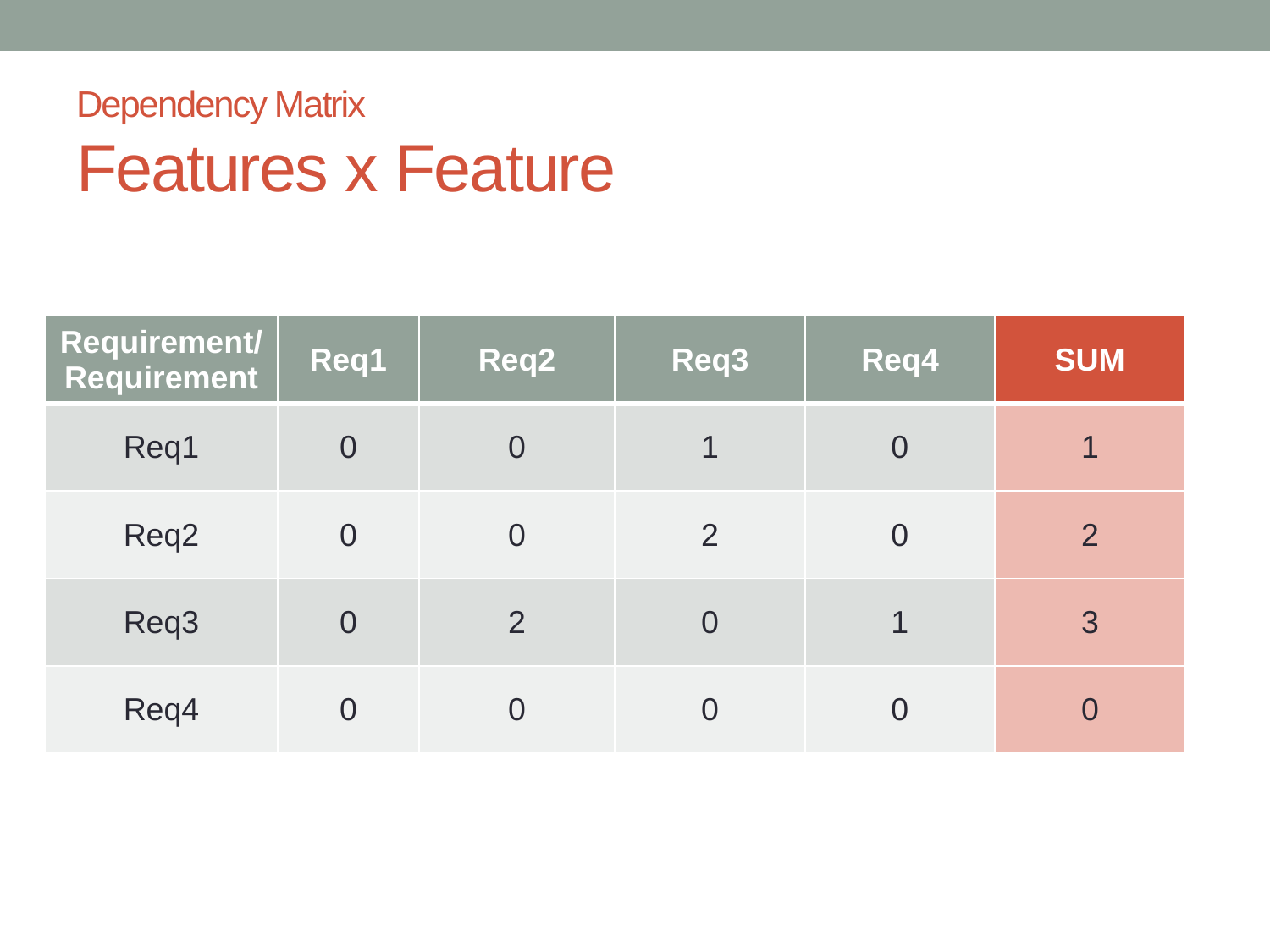

Dependency Matrix
Features x Feature
| Requirement/ Requirement | Req1 | Req2 | Req3 | Req4 | SUM |
| --- | --- | --- | --- | --- | --- |
| Req1 | 0 | 0 | 1 | 0 | 1 |
| Req2 | 0 | 0 | 2 | 0 | 2 |
| Req3 | 0 | 2 | 0 | 1 | 3 |
| Req4 | 0 | 0 | 0 | 0 | 0 |